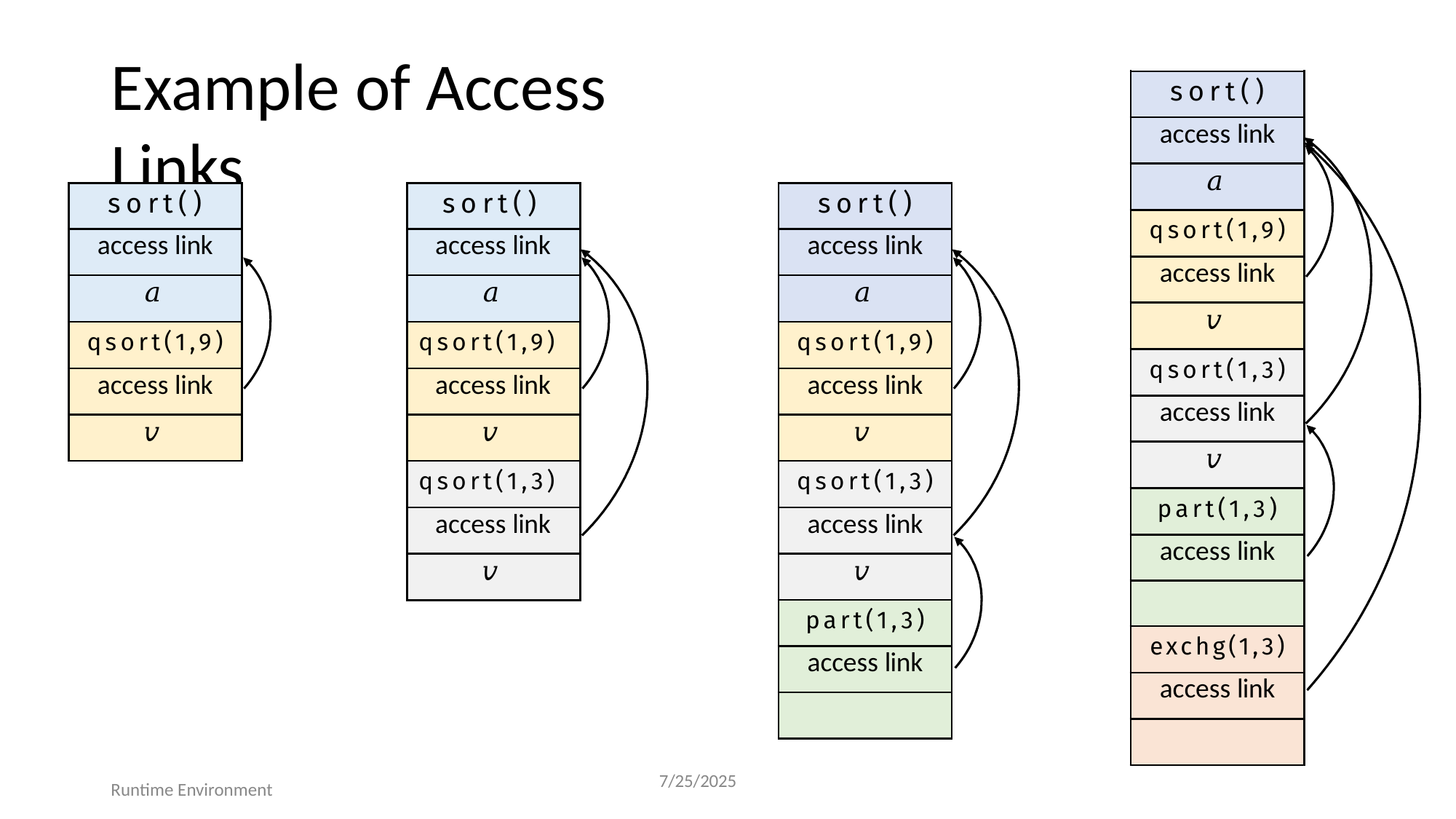

# Example of Access Links
| sort() |
| --- |
| access link |
| 𝑎 |
| qsort(1,9) |
| access link |
| 𝑣 |
| qsort(1,3) |
| access link |
| 𝑣 |
| part(1,3) |
| access link |
|  |
| exchg(1,3) |
| access link |
|  |

| sort() |
| --- |
| access link |
| 𝑎 |
| qsort(1,9) |
| access link |
| 𝑣 |
| sort() |
| --- |
| access link |
| 𝑎 |
| qsort(1,9) |
| access link |
| 𝑣 |
| qsort(1,3) |
| access link |
| 𝑣 |
| sort() |
| --- |
| access link |
| 𝑎 |
| qsort(1,9) |
| access link |
| 𝑣 |
| qsort(1,3) |
| access link |
| 𝑣 |
| part(1,3) |
| access link |
|  |

60
7/25/2025
Runtime Environment